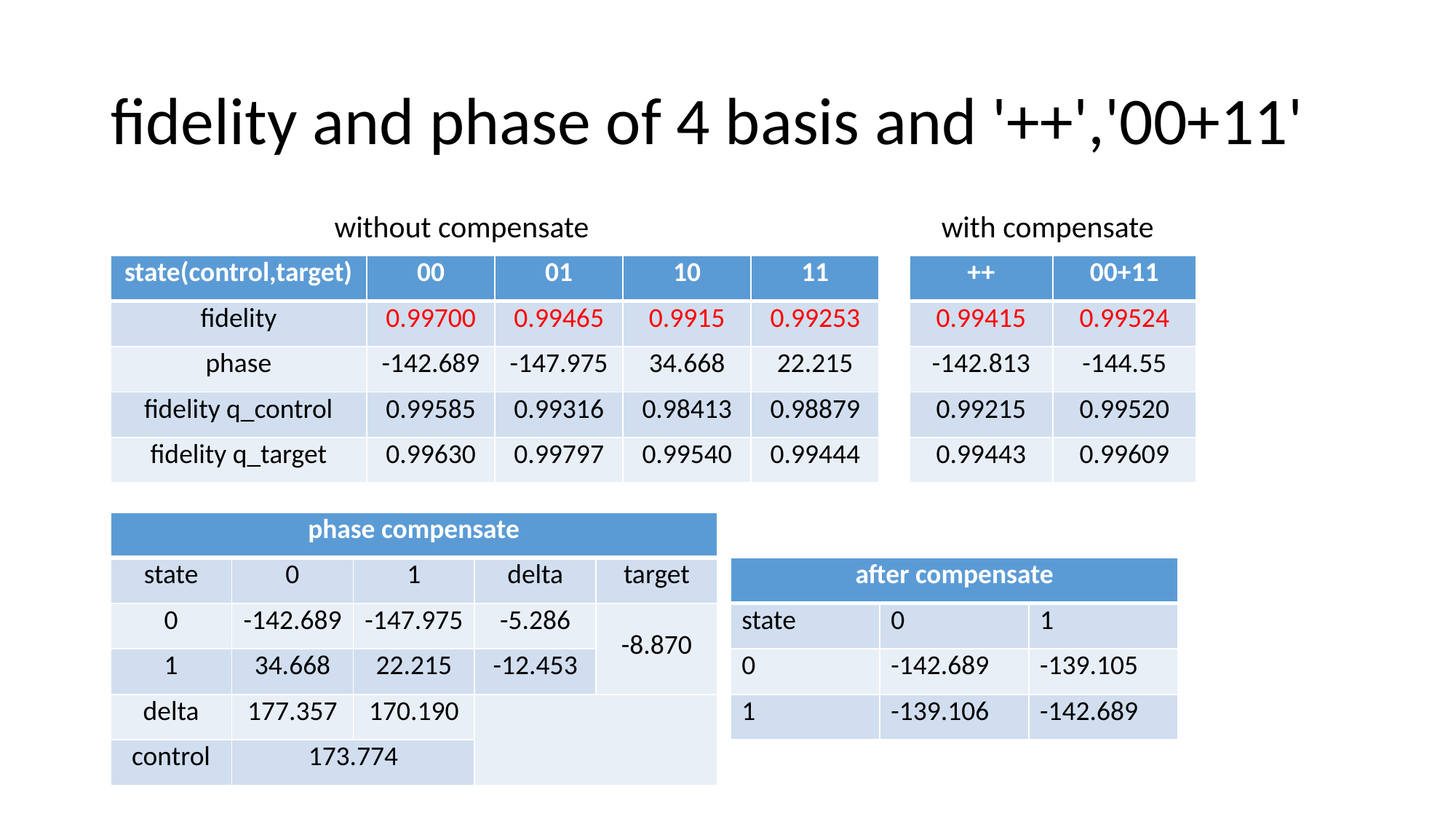

# fidelity and phase of 4 basis and '++','00+11'
without compensate
with compensate
| state(control,target) | 00 | 01 | 10 | 11 |
| --- | --- | --- | --- | --- |
| fidelity | 0.99700 | 0.99465 | 0.9915 | 0.99253 |
| phase | -142.689 | -147.975 | 34.668 | 22.215 |
| fidelity q\_control | 0.99585 | 0.99316 | 0.98413 | 0.98879 |
| fidelity q\_target | 0.99630 | 0.99797 | 0.99540 | 0.99444 |
| ++ | 00+11 |
| --- | --- |
| 0.99415 | 0.99524 |
| -142.813 | -144.55 |
| 0.99215 | 0.99520 |
| 0.99443 | 0.99609 |
| phase compensate |  |  |  |  |
| --- | --- | --- | --- | --- |
| state | 0 | 1 | delta | target |
| 0 | -142.689 | -147.975 | -5.286 | -8.870 |
| 1 | 34.668 | 22.215 | -12.453 |  |
| delta | 177.357 | 170.190 |  |  |
| control | 173.774 |  |  |  |
| after compensate |  |  |
| --- | --- | --- |
| state | 0 | 1 |
| 0 | -142.689 | -139.105 |
| 1 | -139.106 | -142.689 |